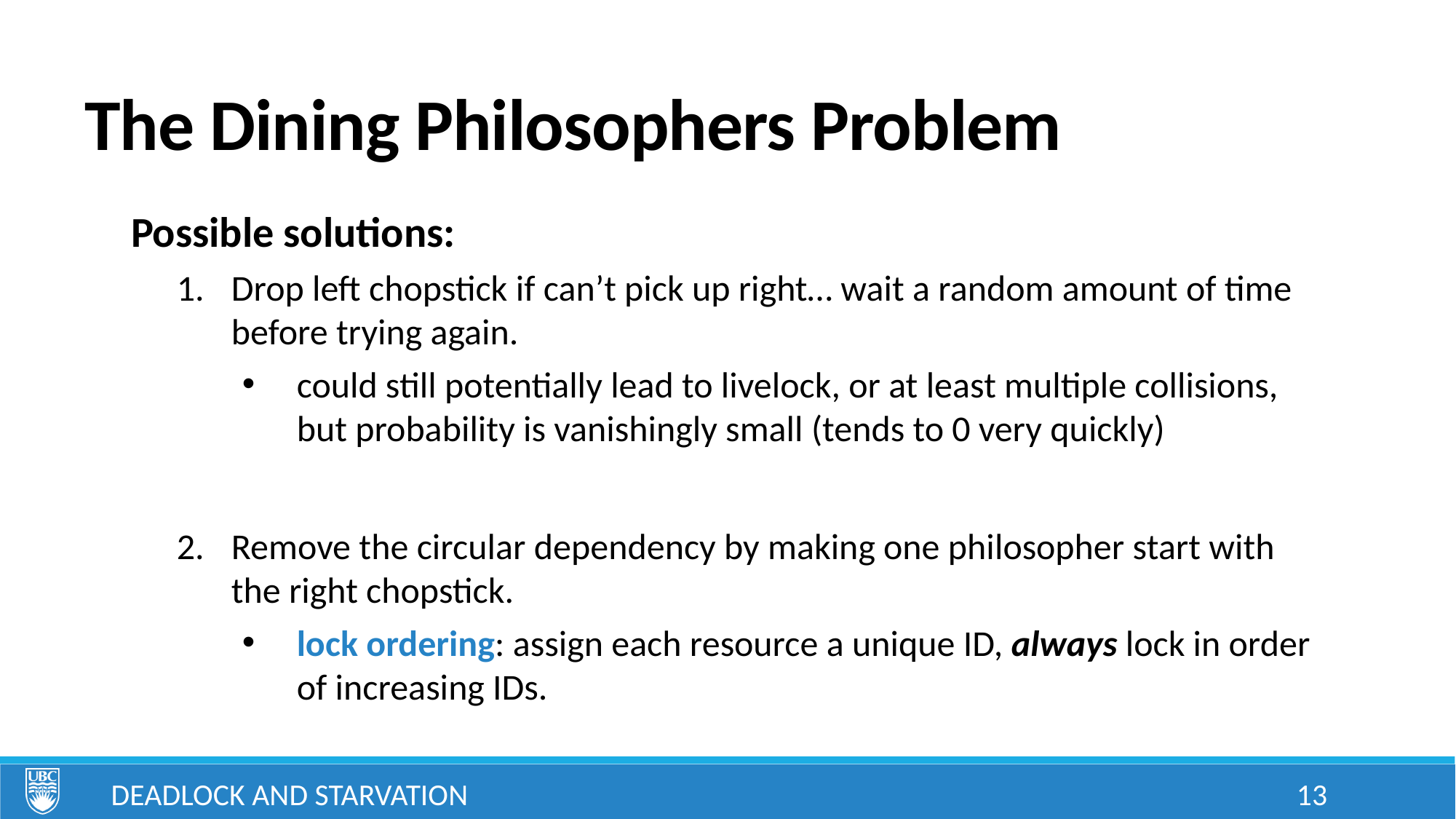

# The Dining Philosophers Problem
Possible solutions:
Drop left chopstick if can’t pick up right… wait a random amount of time before trying again.
could still potentially lead to livelock, or at least multiple collisions, but probability is vanishingly small (tends to 0 very quickly)

Remove the circular dependency by making one philosopher start with the right chopstick.
lock ordering: assign each resource a unique ID, always lock in order of increasing IDs.
Deadlock and Starvation
13